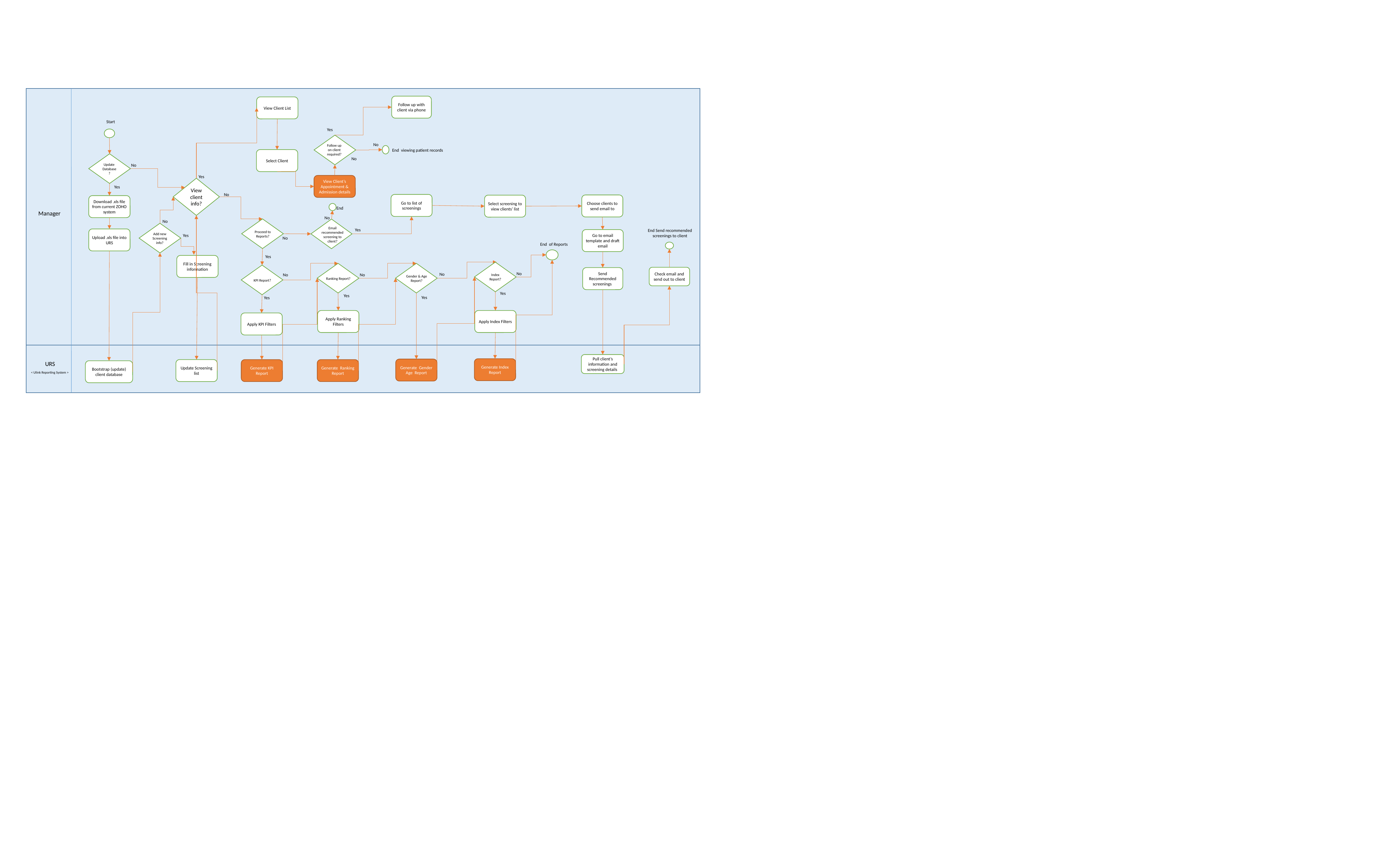

Follow up with client via phone
View Client List
Start
Yes

Follow up on client required?
No

End  viewing patient records
Select Client

Update  Database?
No
No
Yes
View Client’s Appointment & Admission details
View client info?
Yes

No
Download .xls file from current ZOHO system
End
Manager
No

Proceed to Reports?

Add new Screening info?
Upload .xls file into URS
End Send recommended screenings to client

Yes
No
End  of Reports
Yes
Fill in Screening information

Ranking Report?

Gender & Age Report?

KPI Report?
Check email and send out to client
Send Recommended screenings
No
No
Yes
Yes
Yes
Apply Ranking Filters
Apply KPI Filters

Pull client’s information and screening details
URS
Generate  Gender Age  Report
Generate KPI Report
Generate  Ranking Report
Update Screening list
Bootstrap (update) client database
< Ulink Reporting System >

Index Report?
No
No
Yes
Apply Index Filters
Generate Index Report
Go to list of screenings
Choose clients to send email to
Select screening to view clients’ list

No

Email recommended screening to client?
Yes
Go to email template and draft email